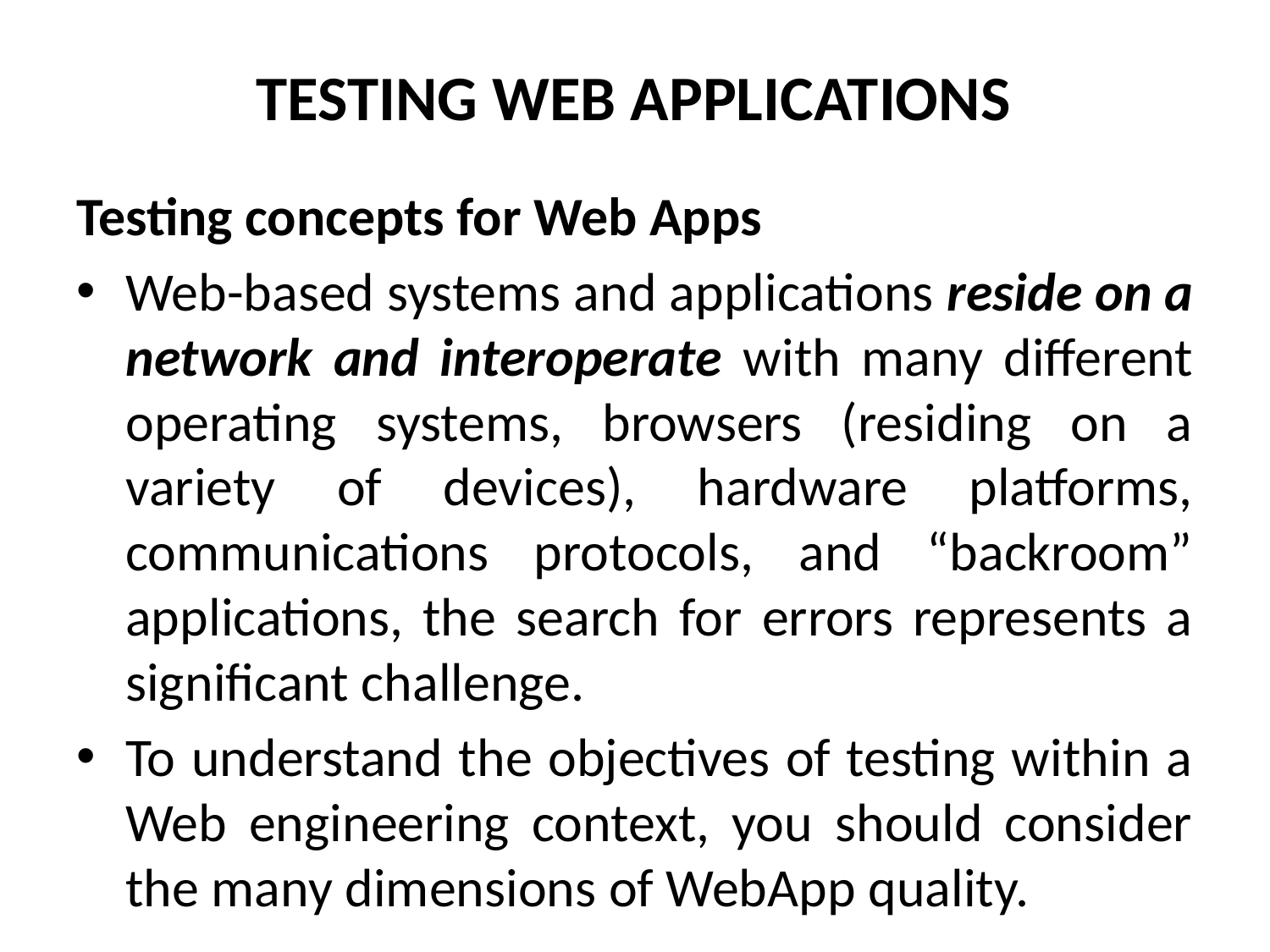

# TESTING WEB APPLICATIONS
Testing concepts for Web Apps
Web-based systems and applications reside on a network and interoperate with many different operating systems, browsers (residing on a variety of devices), hardware platforms, communications protocols, and “backroom” applications, the search for errors represents a significant challenge.
To understand the objectives of testing within a Web engineering context, you should consider the many dimensions of WebApp quality.